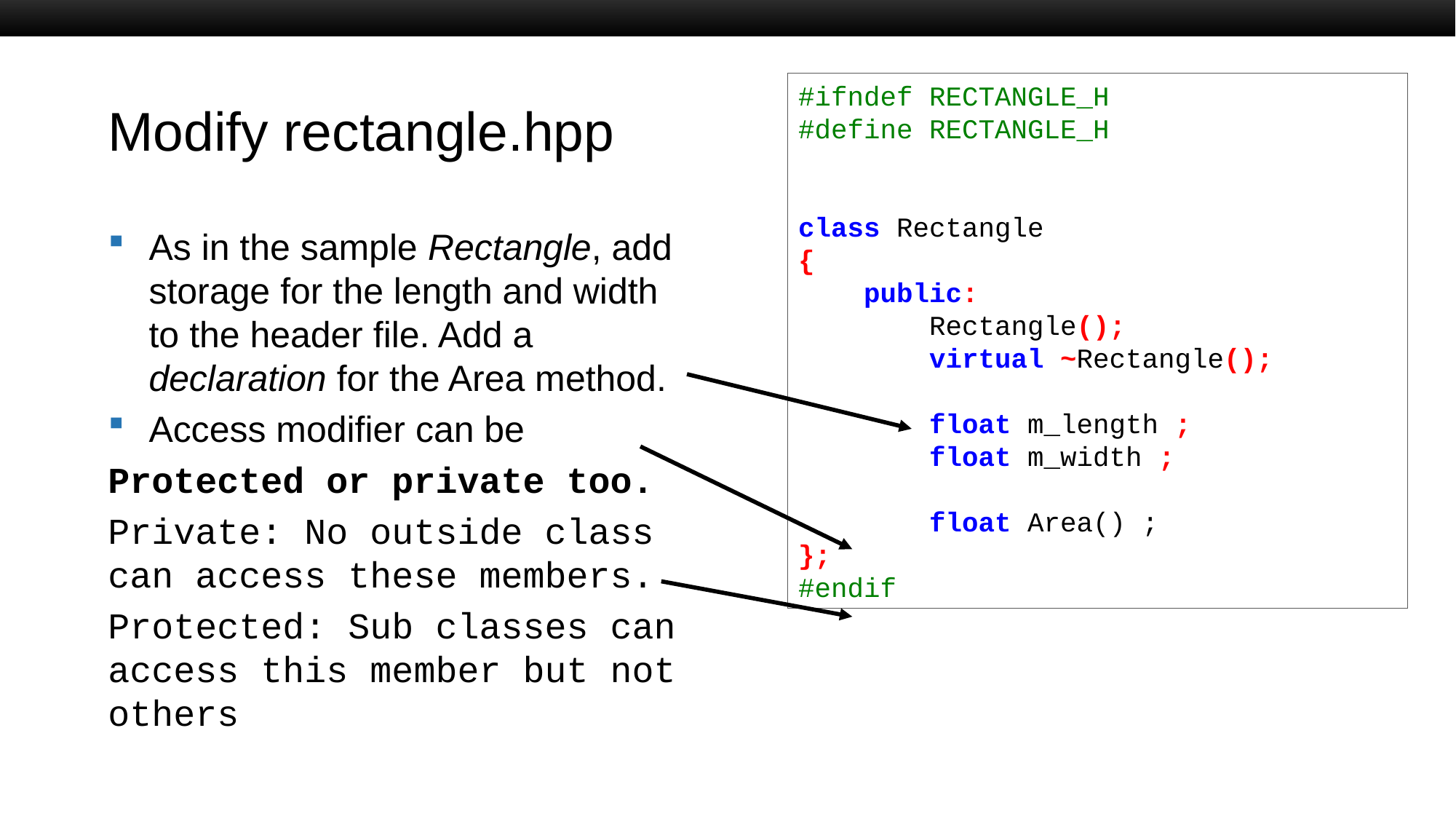

#ifndef RECTANGLE_H
#define RECTANGLE_H

class Rectangle
{
    public:
        Rectangle();
        virtual ~Rectangle();

        float m_length ;
        float m_width ;

        float Area() ;
};
#endif
# Modify rectangle.hpp
As in the sample Rectangle, add storage for the length and width to the header file. Add a declaration for the Area method.
Access modifier can be
Protected or private too.
Private: No outside class can access these members.
Protected: Sub classes can access this member but not others